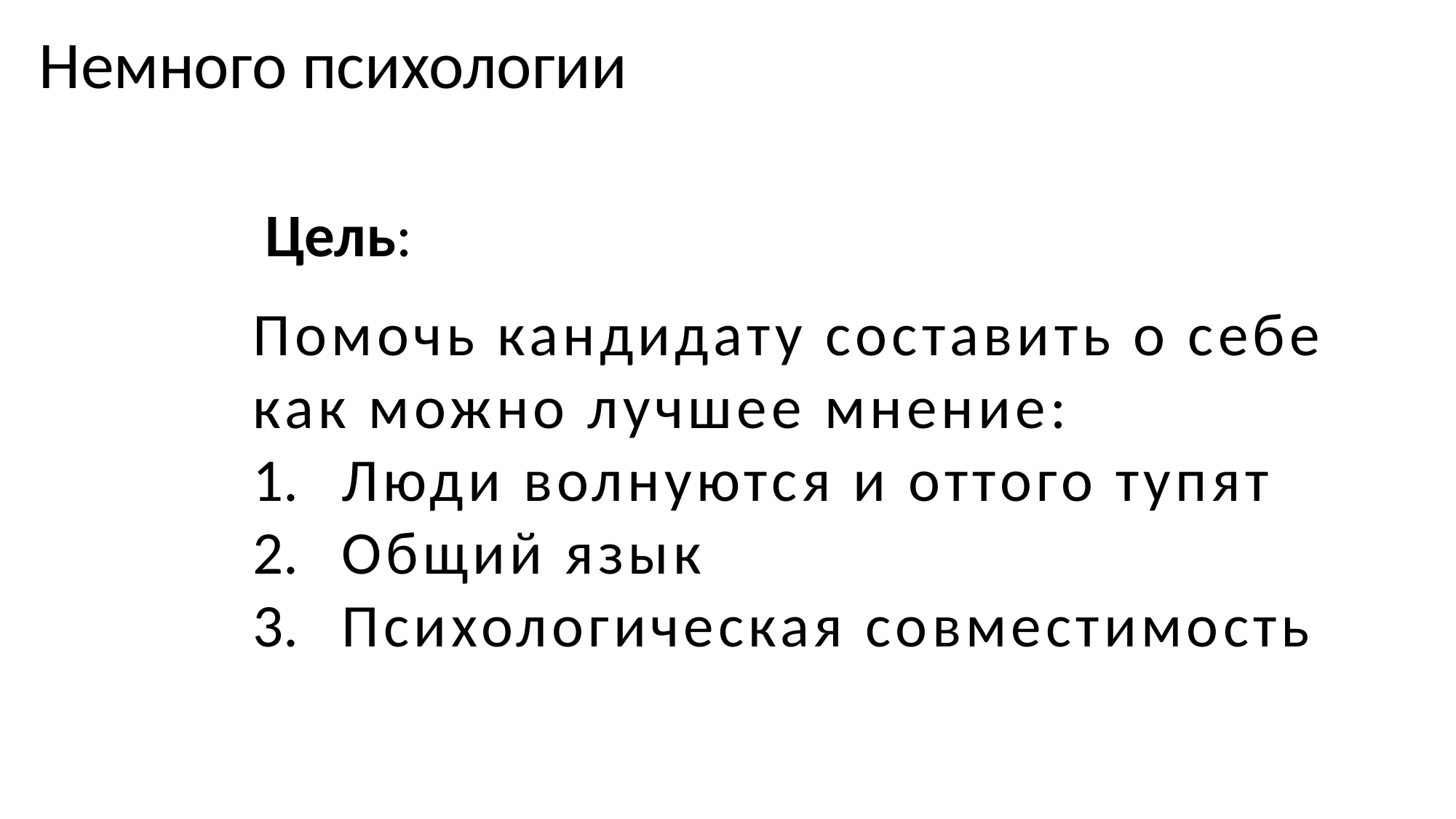

# Немного психологии
Цель:
Помочь кандидату составить о себе как можно лучшее мнение:
Люди волнуются и оттого тупят
Общий язык
Психологическая совместимость